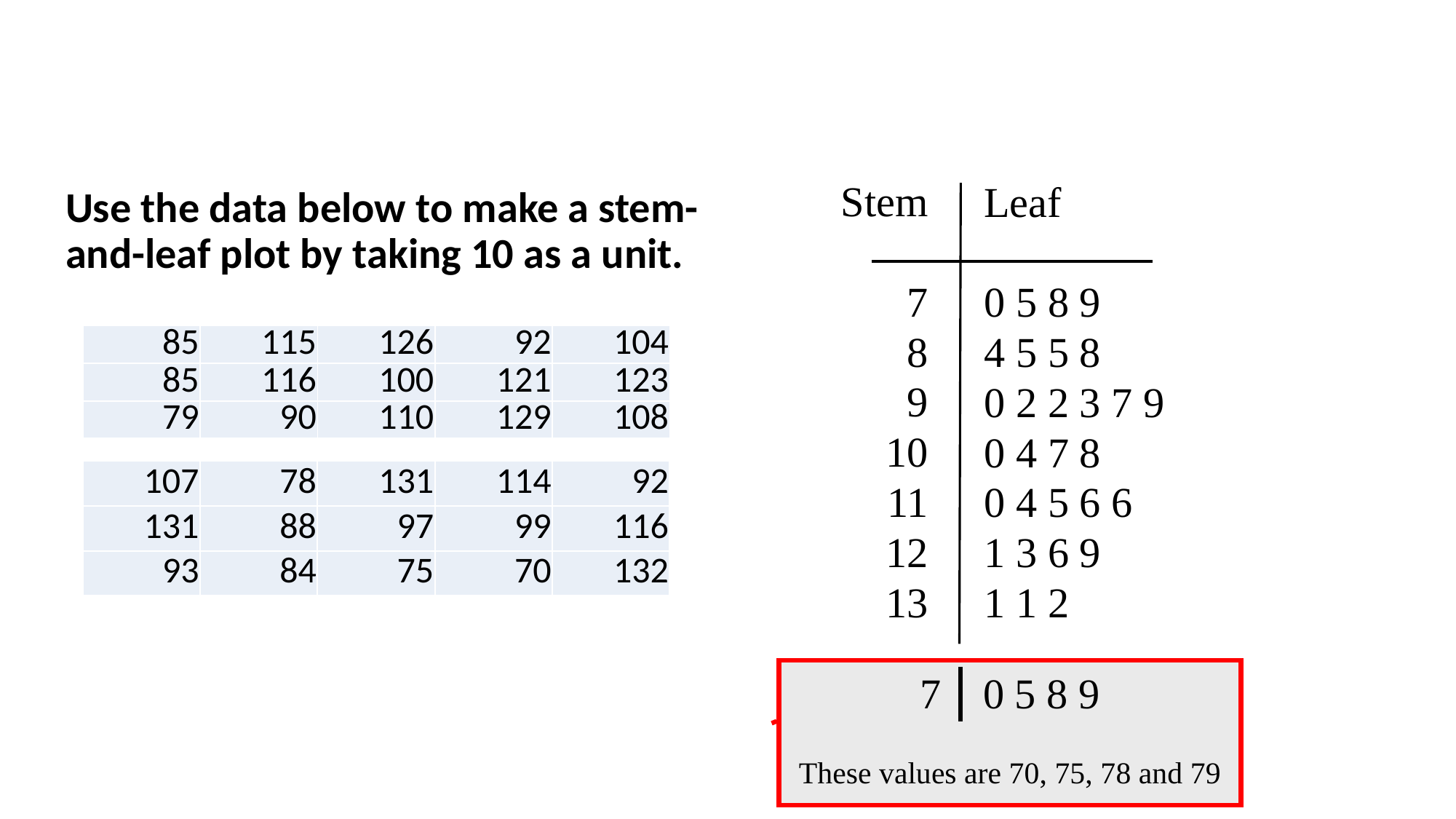

# Example
Stem

7
8
9
10
11
12
13
Leaf

0 5 8 9
4 5 5 8
0 2 2 3 7 9
0 4 7 8
0 4 5 6 6
1 3 6 9
1 1 2

Use the data below to make a stem-and-leaf plot by taking 10 as a unit.

| 85 | 115 | 126 | 92 | 104 |
| --- | --- | --- | --- | --- |
| 85 | 116 | 100 | 121 | 123 |
| 79 | 90 | 110 | 129 | 108 |
| 107 | 78 | 131 | 114 | 92 |
| --- | --- | --- | --- | --- |
| 131 | 88 | 97 | 99 | 116 |
| 93 | 84 | 75 | 70 | 132 |
7    0 5 8 9

These values are 70, 75, 78 and 79